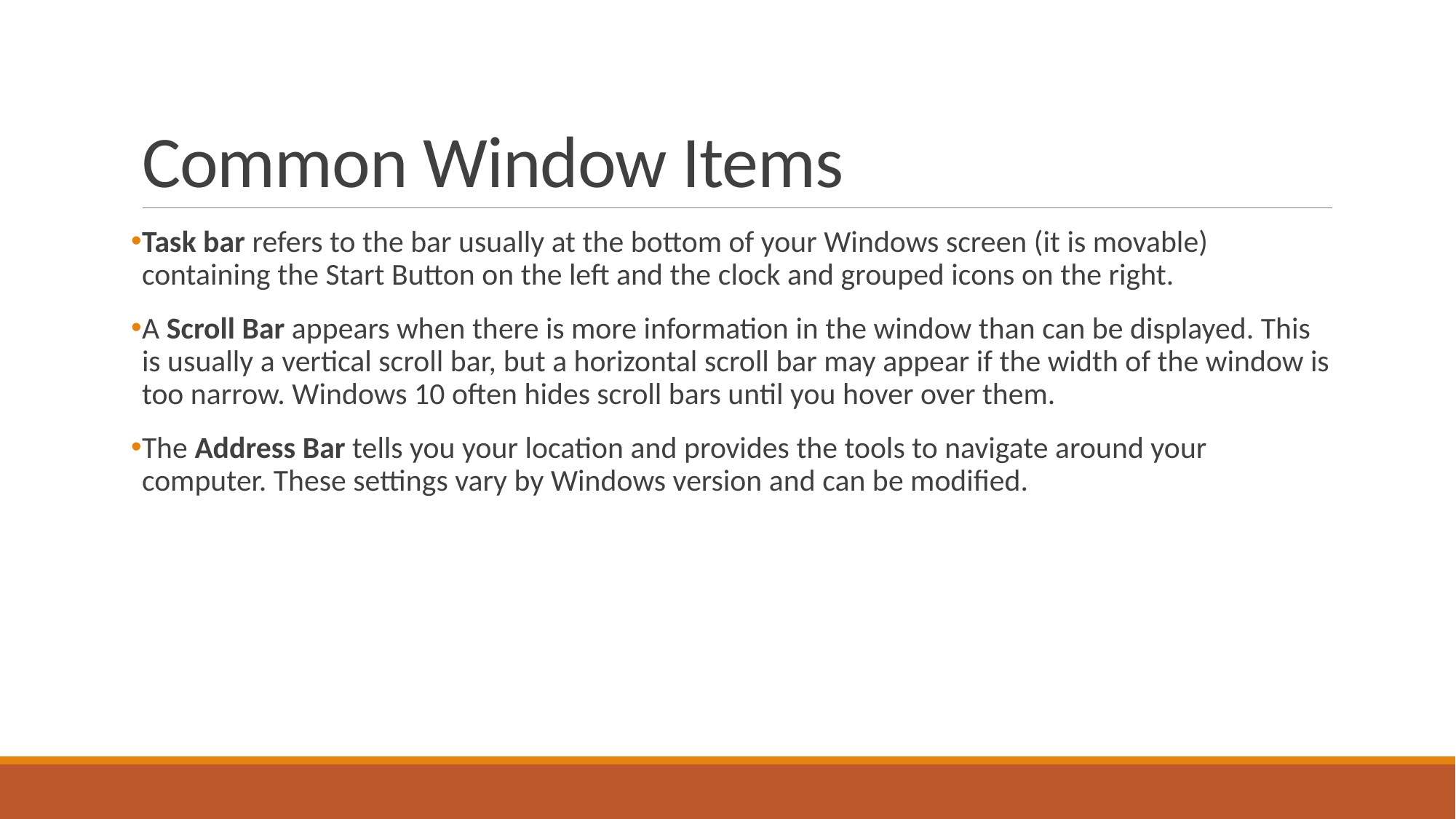

# Common Window Items
Task bar refers to the bar usually at the bottom of your Windows screen (it is movable) containing the Start Button on the left and the clock and grouped icons on the right.
A Scroll Bar appears when there is more information in the window than can be displayed. This is usually a vertical scroll bar, but a horizontal scroll bar may appear if the width of the window is too narrow. Windows 10 often hides scroll bars until you hover over them.
The Address Bar tells you your location and provides the tools to navigate around your computer. These settings vary by Windows version and can be modified.